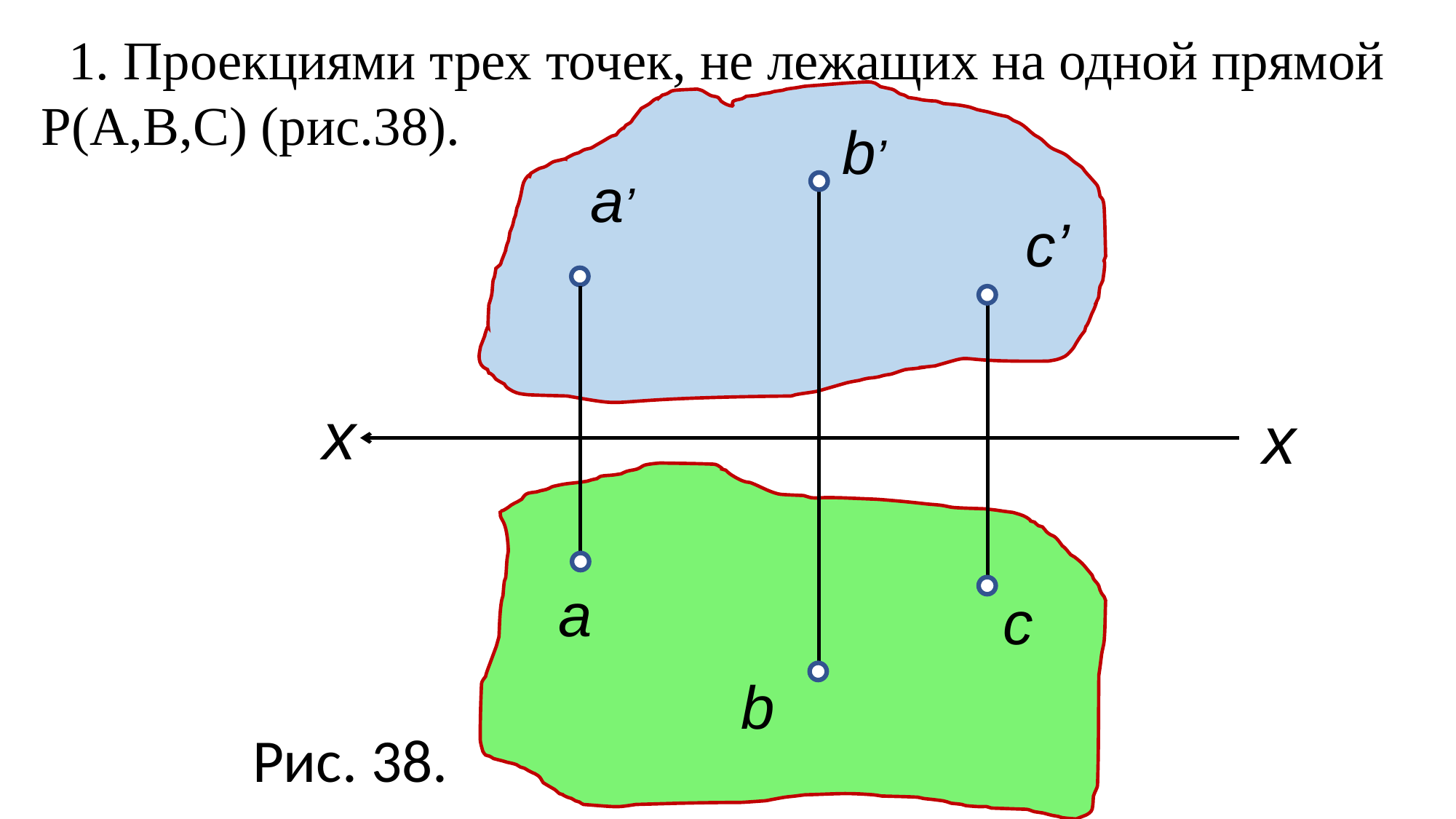

1. Проекциями трех точек, не лежащих на одной прямой Р(А,В,С) (рис.38).

b’
a’

c’

x
x

a

c
b

Рис. 38.